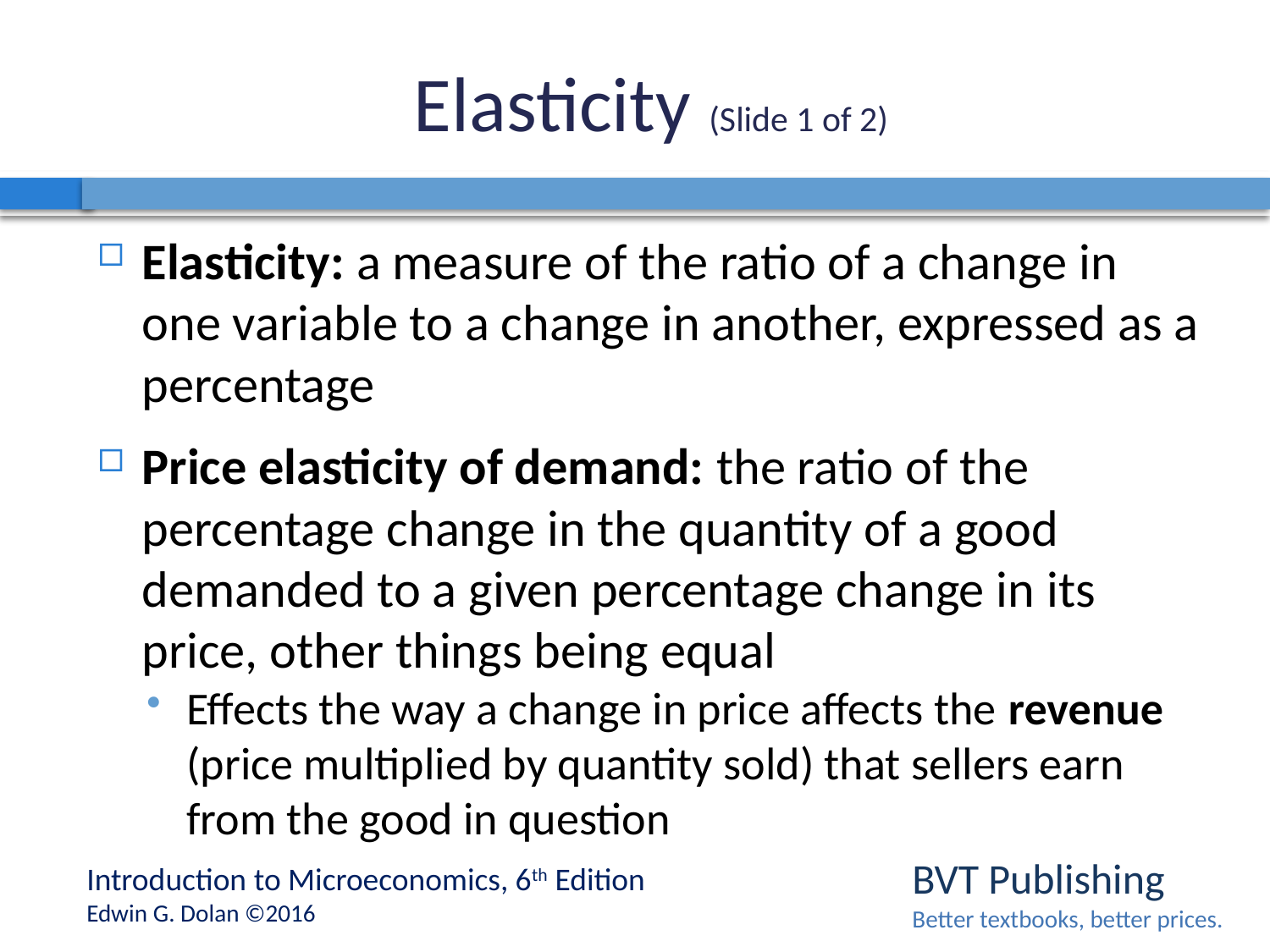

# Elasticity (Slide 1 of 2)
Elasticity: a measure of the ratio of a change in one variable to a change in another, expressed as a percentage
Price elasticity of demand: the ratio of the percentage change in the quantity of a good demanded to a given percentage change in its price, other things being equal
Effects the way a change in price affects the revenue (price multiplied by quantity sold) that sellers earn from the good in question